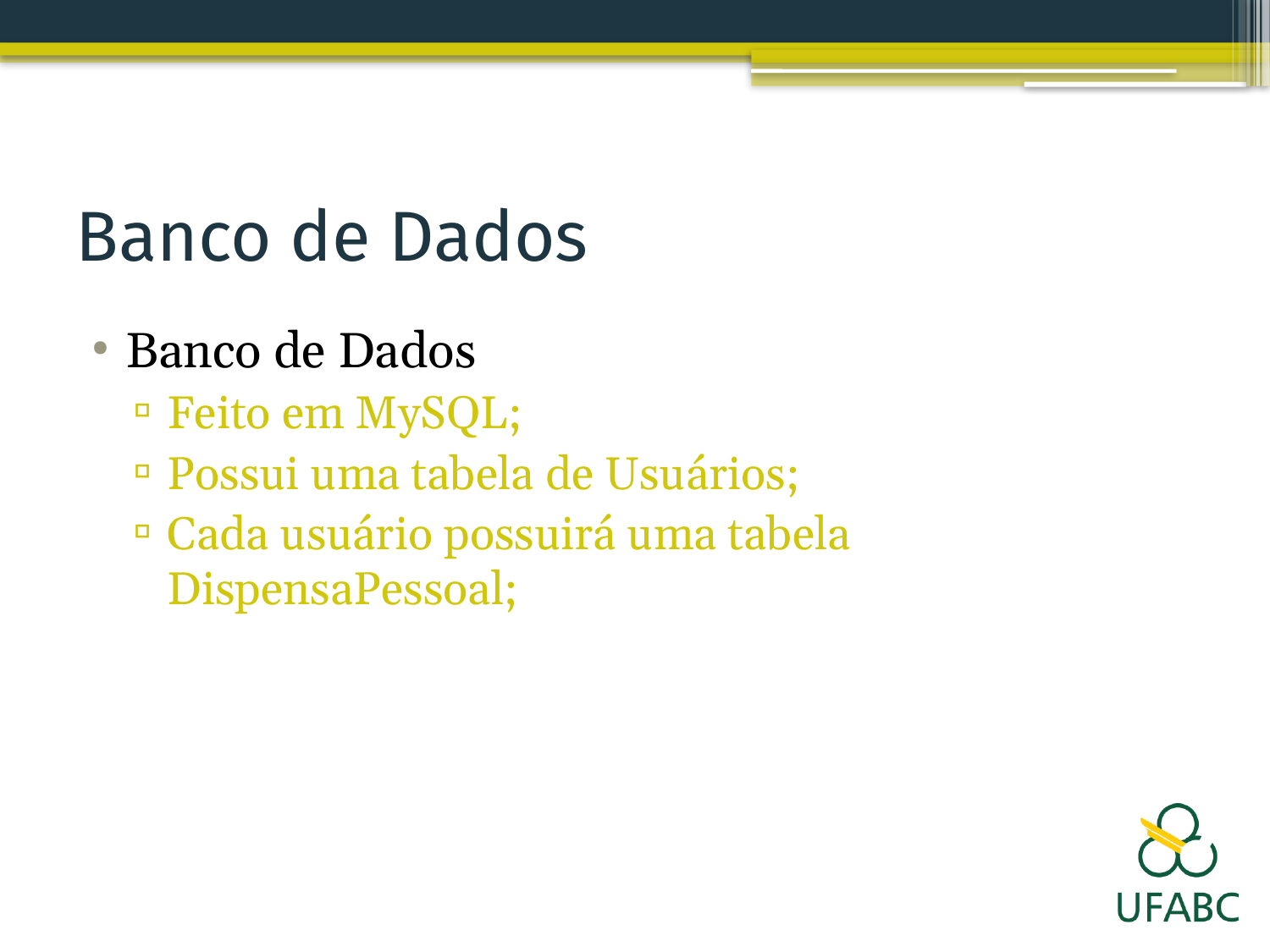

# Banco de Dados
Banco de Dados
Feito em MySQL;
Possui uma tabela de Usuários;
Cada usuário possuirá uma tabela DispensaPessoal;